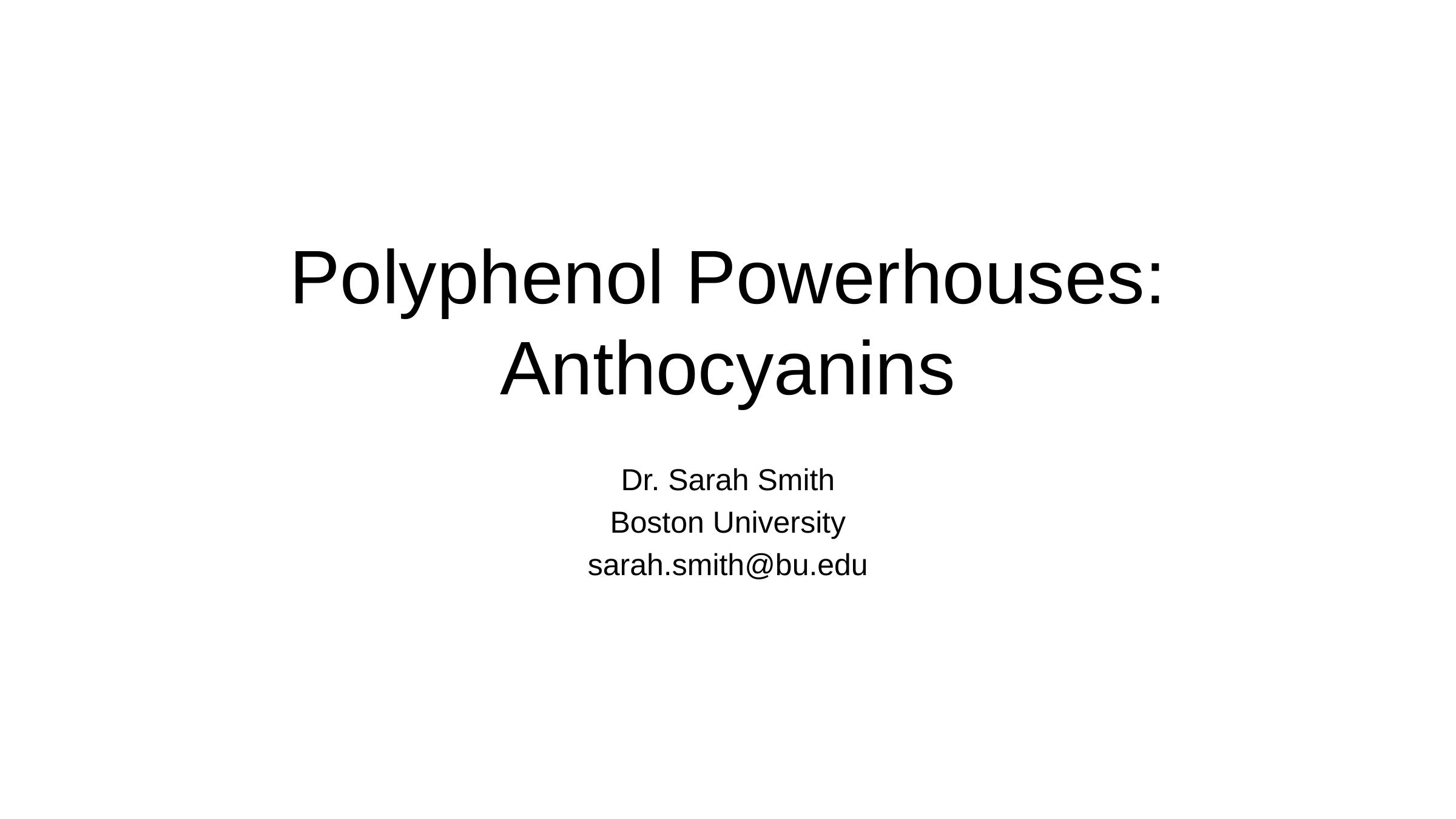

# Polyphenol Powerhouses: Anthocyanins
Dr. Sarah Smith
Boston University
sarah.smith@bu.edu